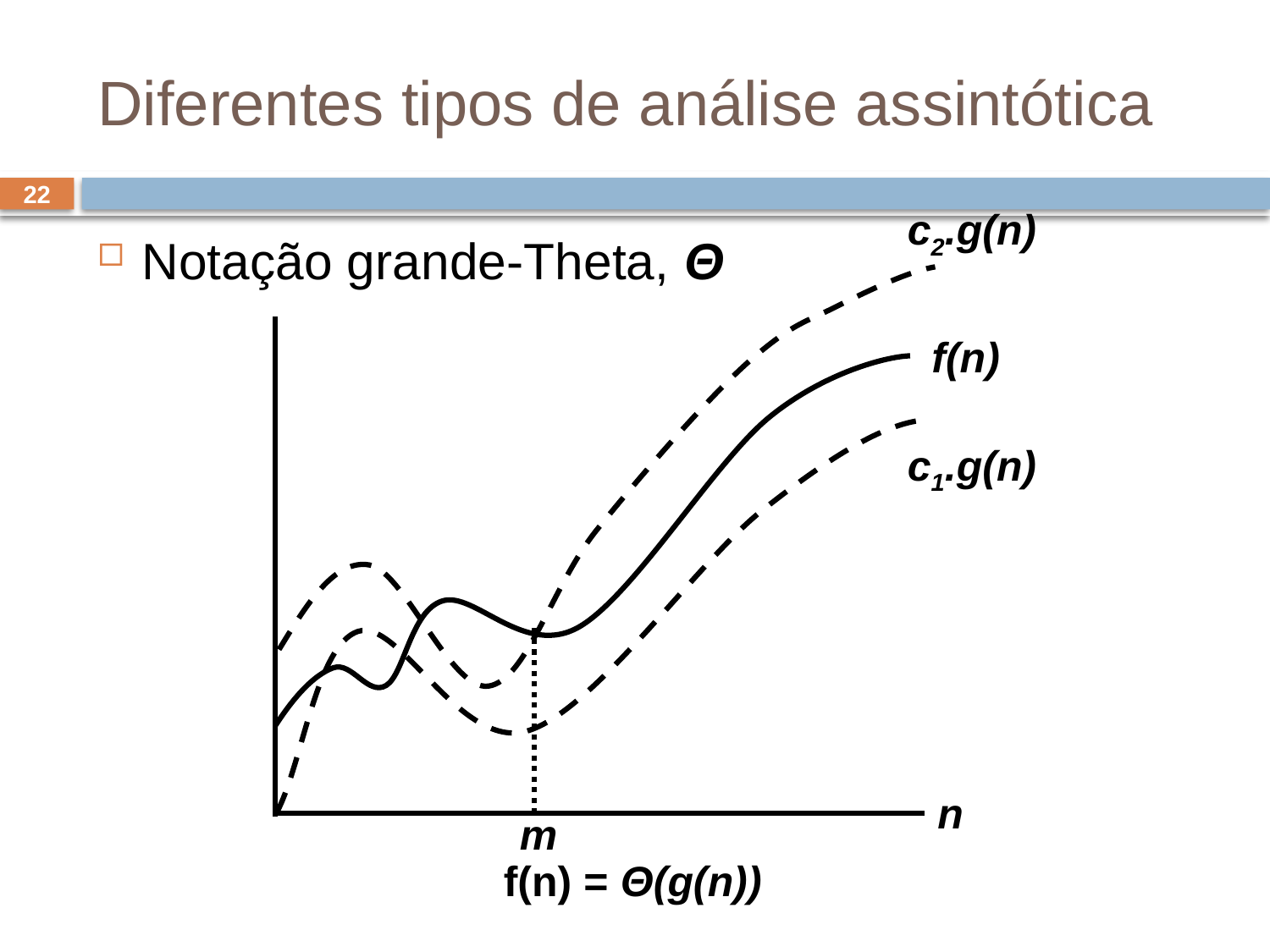

# Diferentes tipos de análise assintótica
22
c2.g(n)
Notação grande-Theta, Θ

n
f(n)

c1.g(n)
m
f(n) = Θ(g(n))